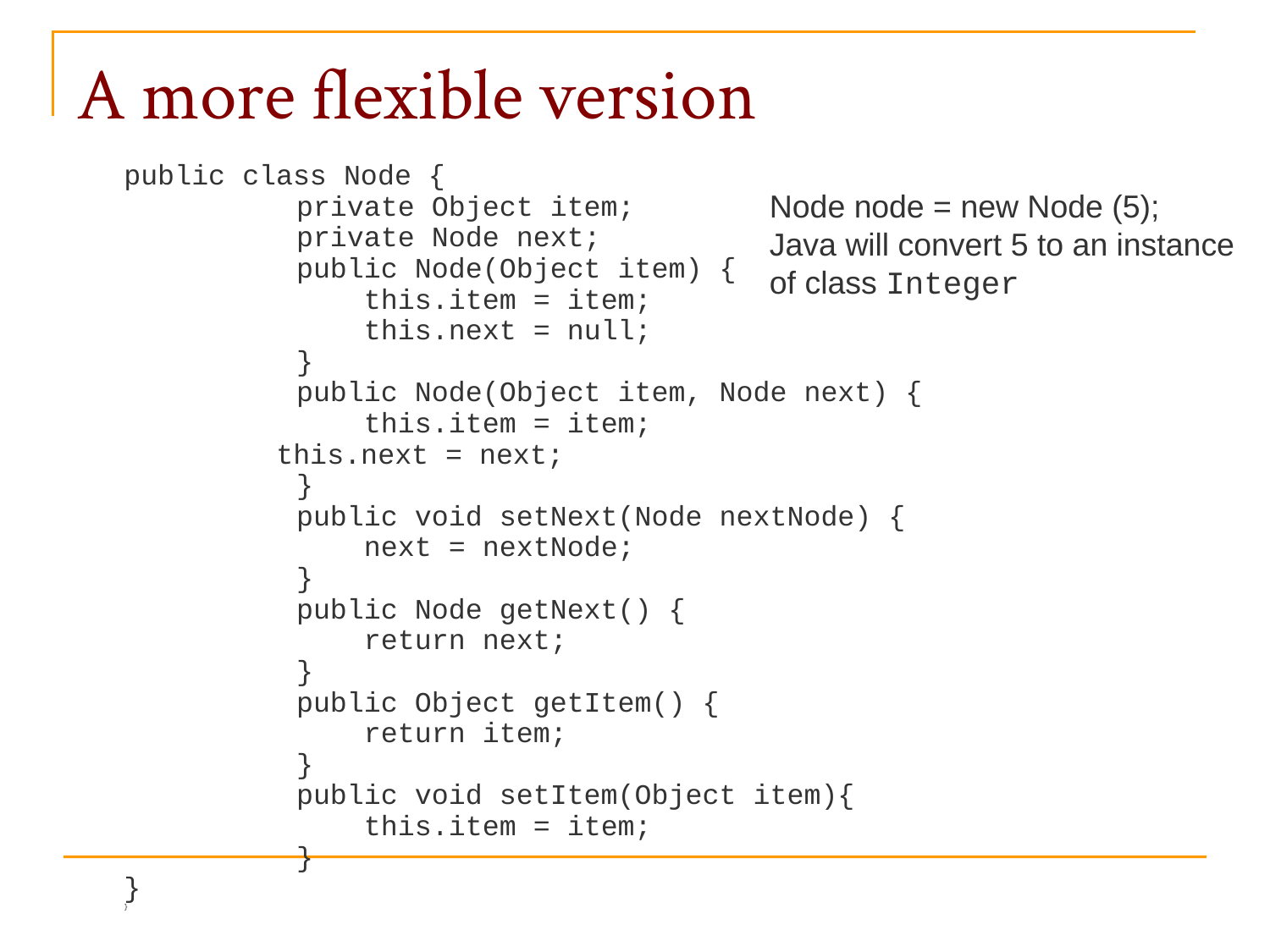

# A more flexible version
public class Node {
    	private Object item;
    	private Node next;
    	public Node(Object item) {
    	    this.item = item;
   	    this.next = null;
    	}
    	public Node(Object item, Node next) {
   	    this.item = item;
         this.next = next;
    	}
		public void setNext(Node nextNode) {
		    next = nextNode;
		}
		public Node getNext() {
		    return next;
		}
		public Object getItem() {
		    return item;
		}
		public void setItem(Object item){
		    this.item = item;
		}
}
}

Node node = new Node (5);
Java will convert 5 to an instance
of class Integer